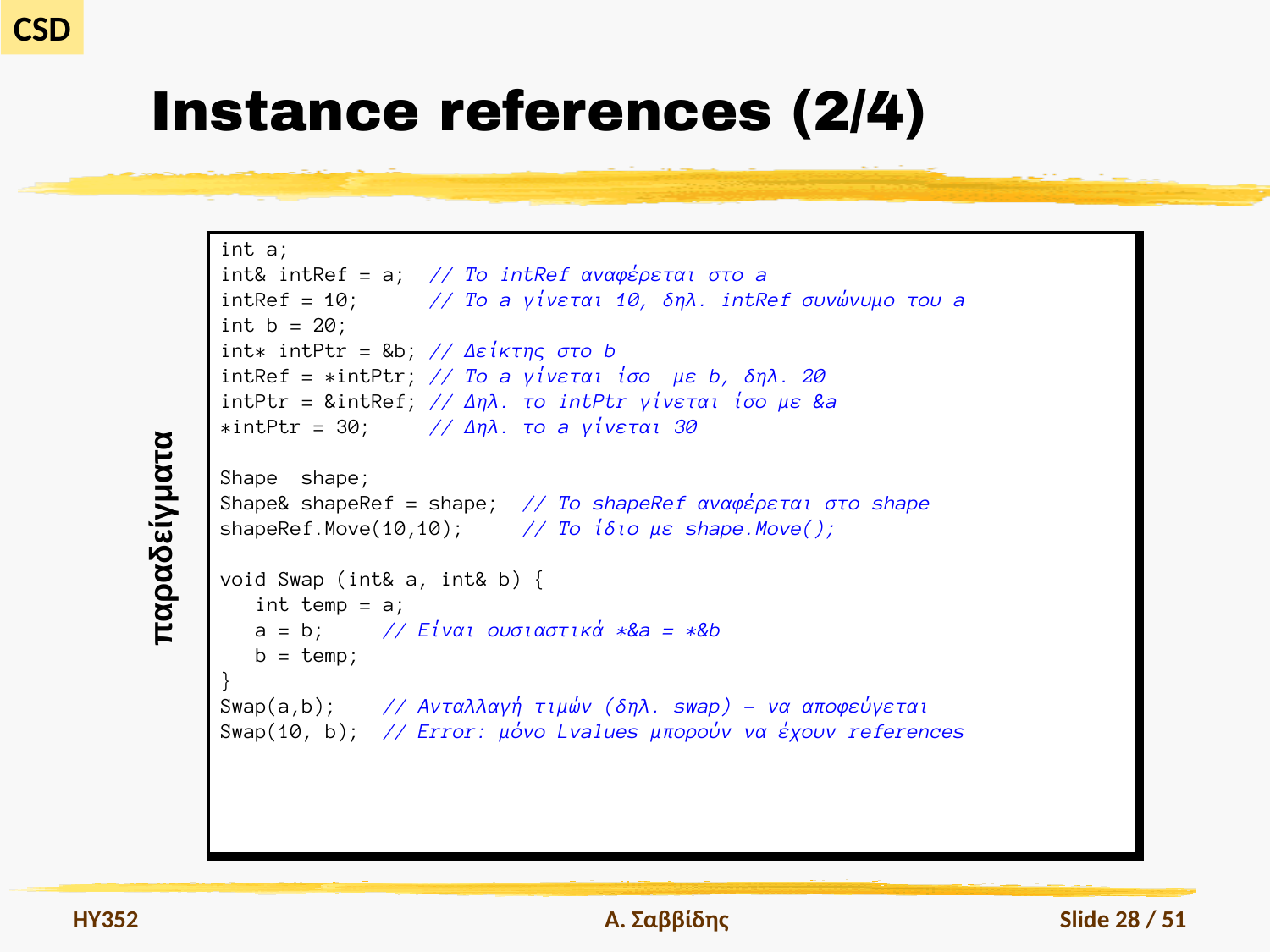

# Instance references (2/4)
| int a; int& intRef = a; // Το intRef αναφέρεται στο a intRef = 10; // Το a γίνεται 10, δηλ. intRef συνώνυμο του a int b = 20; int\* intPtr = &b; // Δείκτης στο b intRef = \*intPtr; // Το a γίνεται ίσο με b, δηλ. 20 intPtr = &intRef; // Δηλ. το intPtr γίνεται ίσο με &a \*intPtr = 30; // Δηλ. το a γίνεται 30 Shape shape; Shape& shapeRef = shape; // Το shapeRef αναφέρεται στο shape shapeRef.Move(10,10); // Το ίδιο με shape.Move(); void Swap (int& a, int& b) { int temp = a; a = b; // Είναι ουσιαστικά \*&a = \*&b b = temp; } Swap(a,b); // Ανταλλαγή τιμών (δηλ. swap) – να αποφεύγεται Swap(10, b); // Error: μόνο Lvalues μπορούν να έχουν references |
| --- |
παραδείγματα
HY352
Α. Σαββίδης
Slide 28 / 51